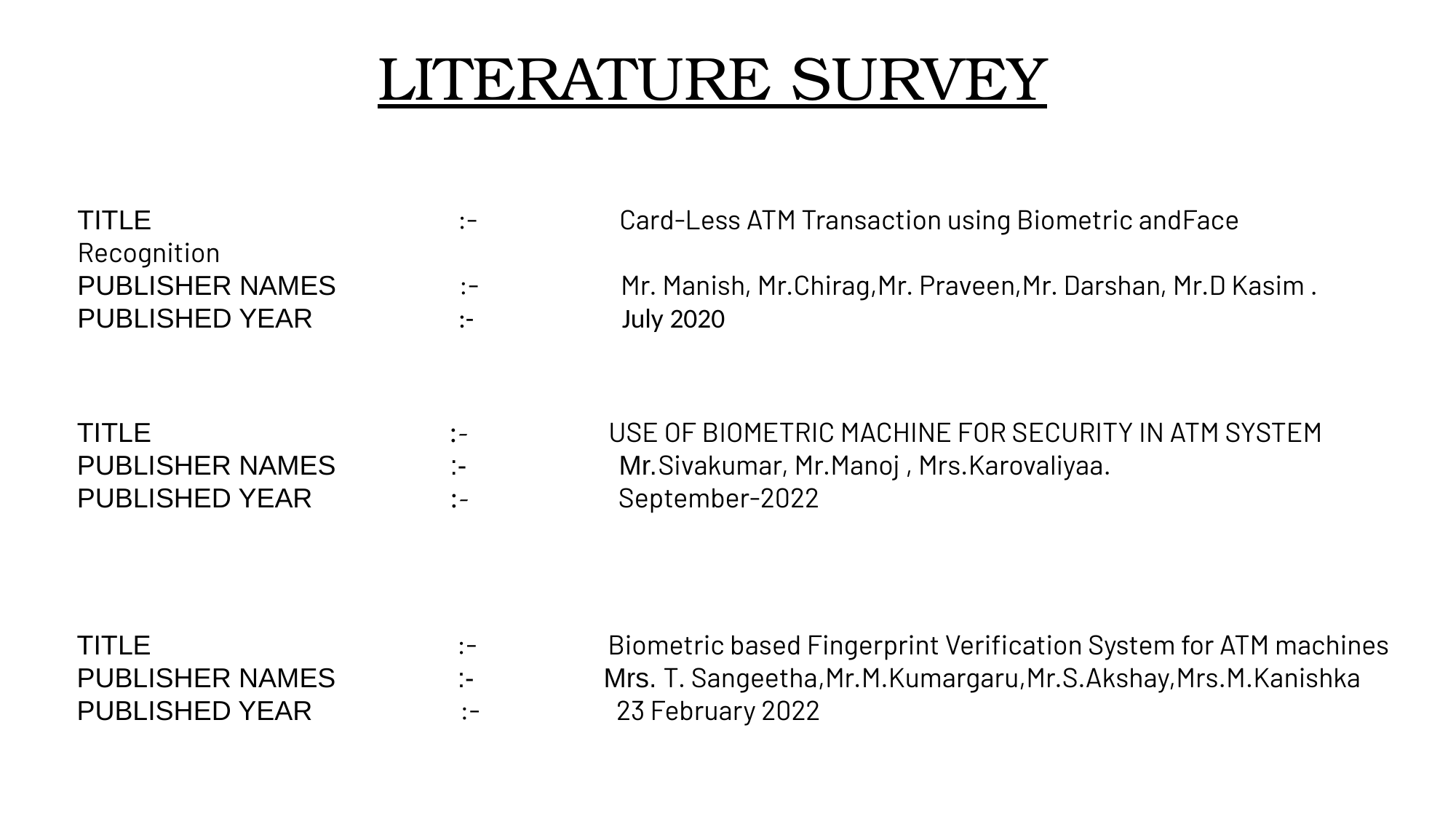

LITERATURE SURVEY

TITLE                                        :-                          Card-Less ATM Transaction using Biometric andFace Recognition
PUBLISHER NAMES                :-                          Mr. Manish, Mr.Chirag,Mr. Praveen,Mr. Darshan, Mr.D Kasim .
PUBLISHED YEAR                   :-                        July 2020

TITLE                                       :-                USE OF BIOMETRIC MACHINE FOR SECURITY IN ATM SYSTEM
PUBLISHER NAMES               :-                    Mr.Sivakumar, Mr.Manoj , Mrs.Karovaliyaa.
PUBLISHED YEAR                  :-                 September-2022

TITLE                                        :-                        Biometric based Fingerprint Verification System for ATM machines
PUBLISHER NAMES                :-                 Mrs. T. Sangeetha,Mr.M.Kumargaru,Mr.S.Akshay,Mrs.M.Kanishka
PUBLISHED YEAR                           :-                         23 February 2022